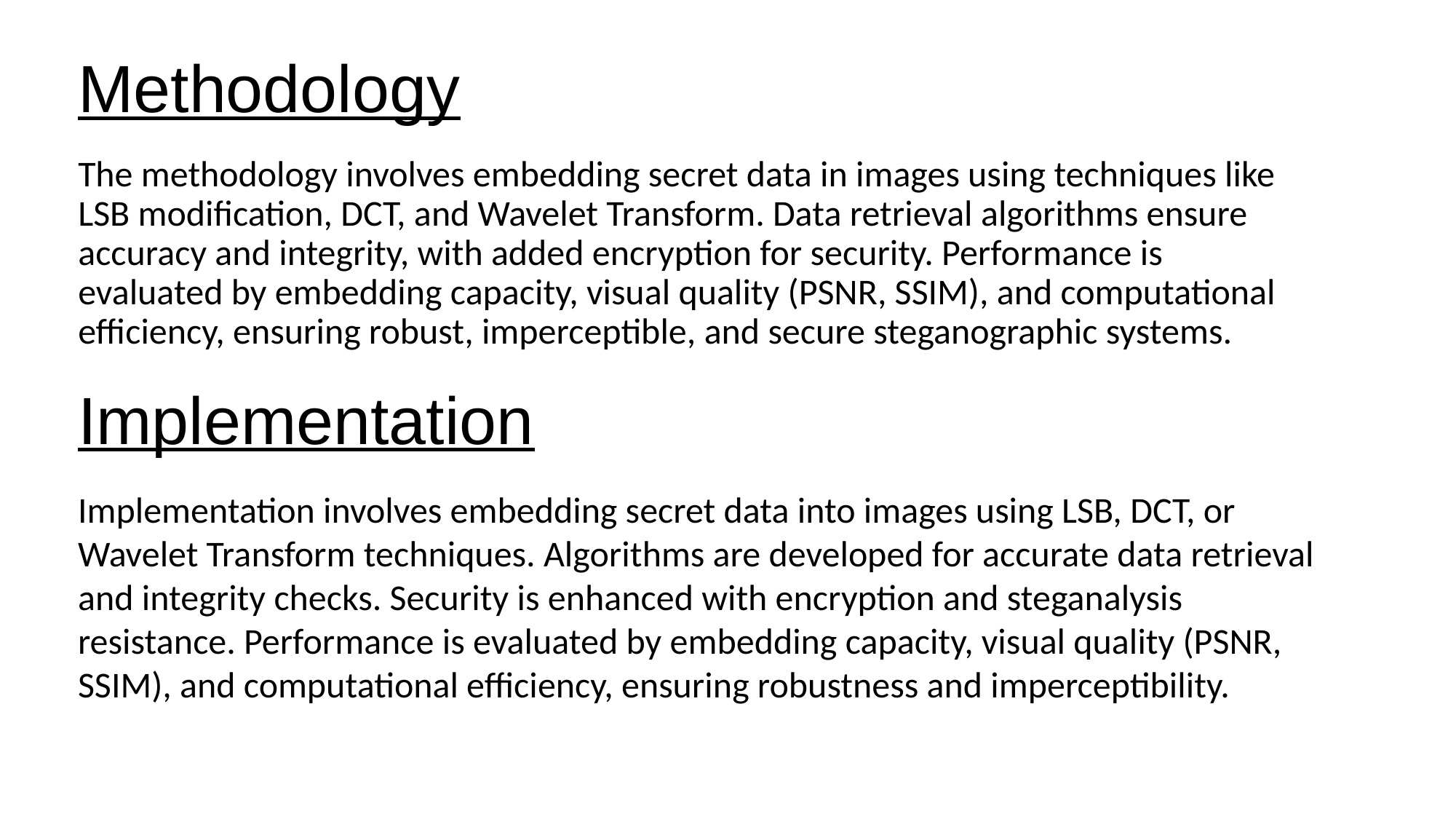

# Methodology
The methodology involves embedding secret data in images using techniques like LSB modification, DCT, and Wavelet Transform. Data retrieval algorithms ensure accuracy and integrity, with added encryption for security. Performance is evaluated by embedding capacity, visual quality (PSNR, SSIM), and computational efficiency, ensuring robust, imperceptible, and secure steganographic systems.
Implementation
Implementation involves embedding secret data into images using LSB, DCT, or Wavelet Transform techniques. Algorithms are developed for accurate data retrieval and integrity checks. Security is enhanced with encryption and steganalysis resistance. Performance is evaluated by embedding capacity, visual quality (PSNR, SSIM), and computational efficiency, ensuring robustness and imperceptibility.